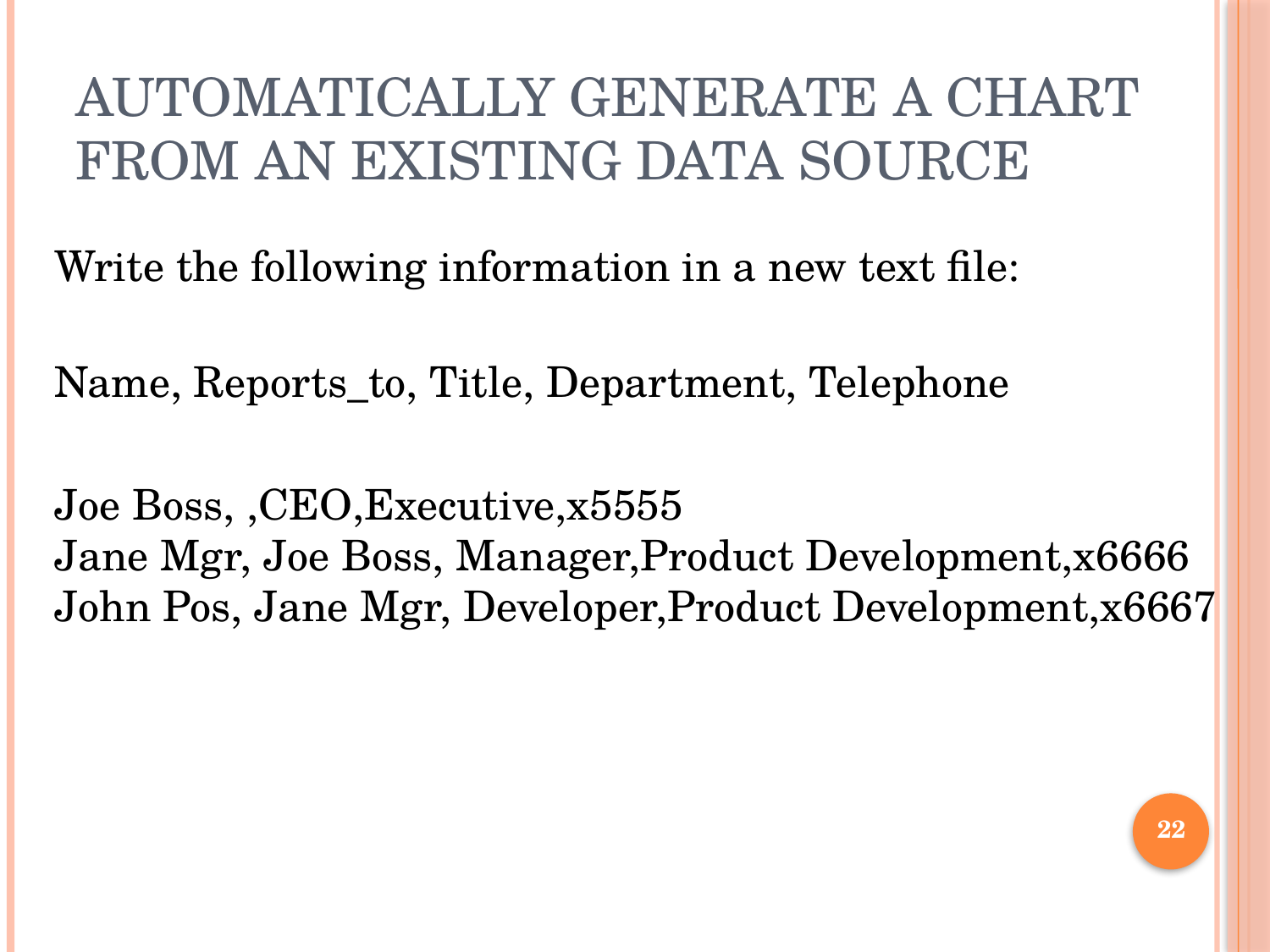

# Automatically generate a chart from an existing data source
Write the following information in a new text file:

Name, Reports_to, Title, Department, Telephone

Joe Boss, ,CEO,Executive,x5555
Jane Mgr, Joe Boss, Manager,Product Development,x6666
John Pos, Jane Mgr, Developer,Product Development,x6667

22